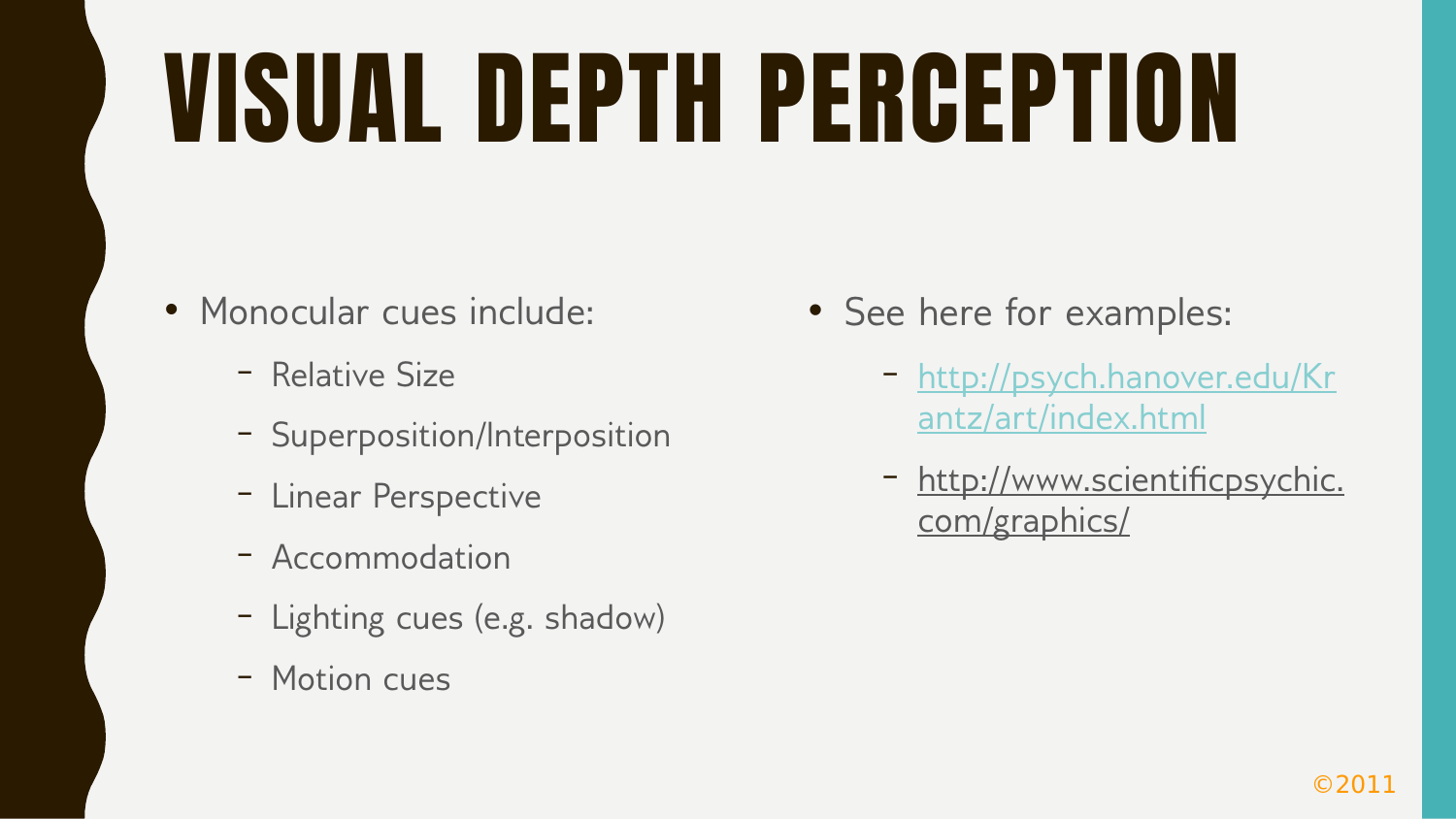

# Visual Depth Perception
Monocular cues include:
Relative Size
Superposition/Interposition
Linear Perspective
Accommodation
Lighting cues (e.g. shadow)
Motion cues
See here for examples:
http://psych.hanover.edu/Krantz/art/index.html
http://www.scientificpsychic.com/graphics/